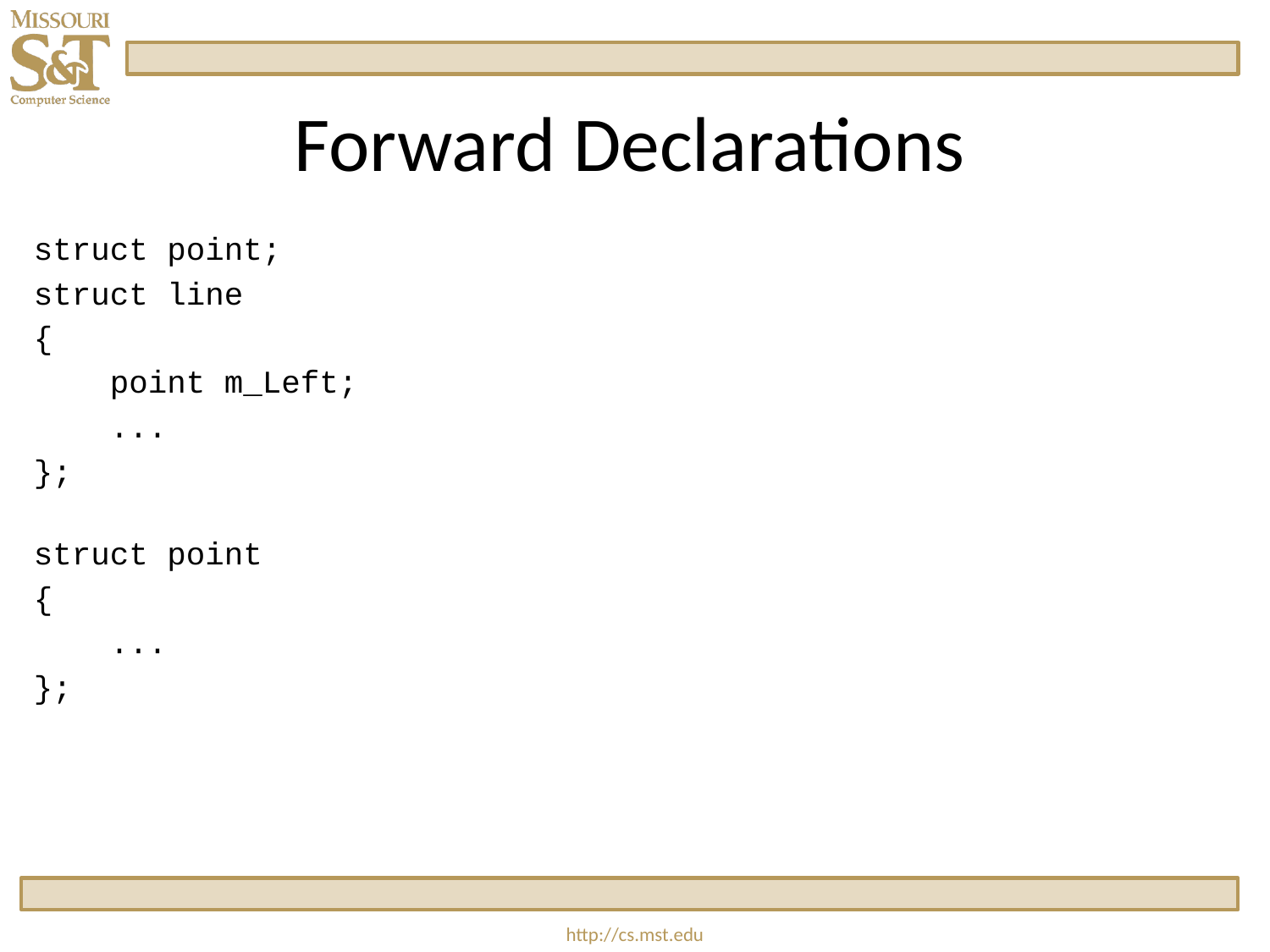

# Forward Declarations
struct point;
struct line
{
    point m_Left;
    ...
};
struct point
{
    ...
};